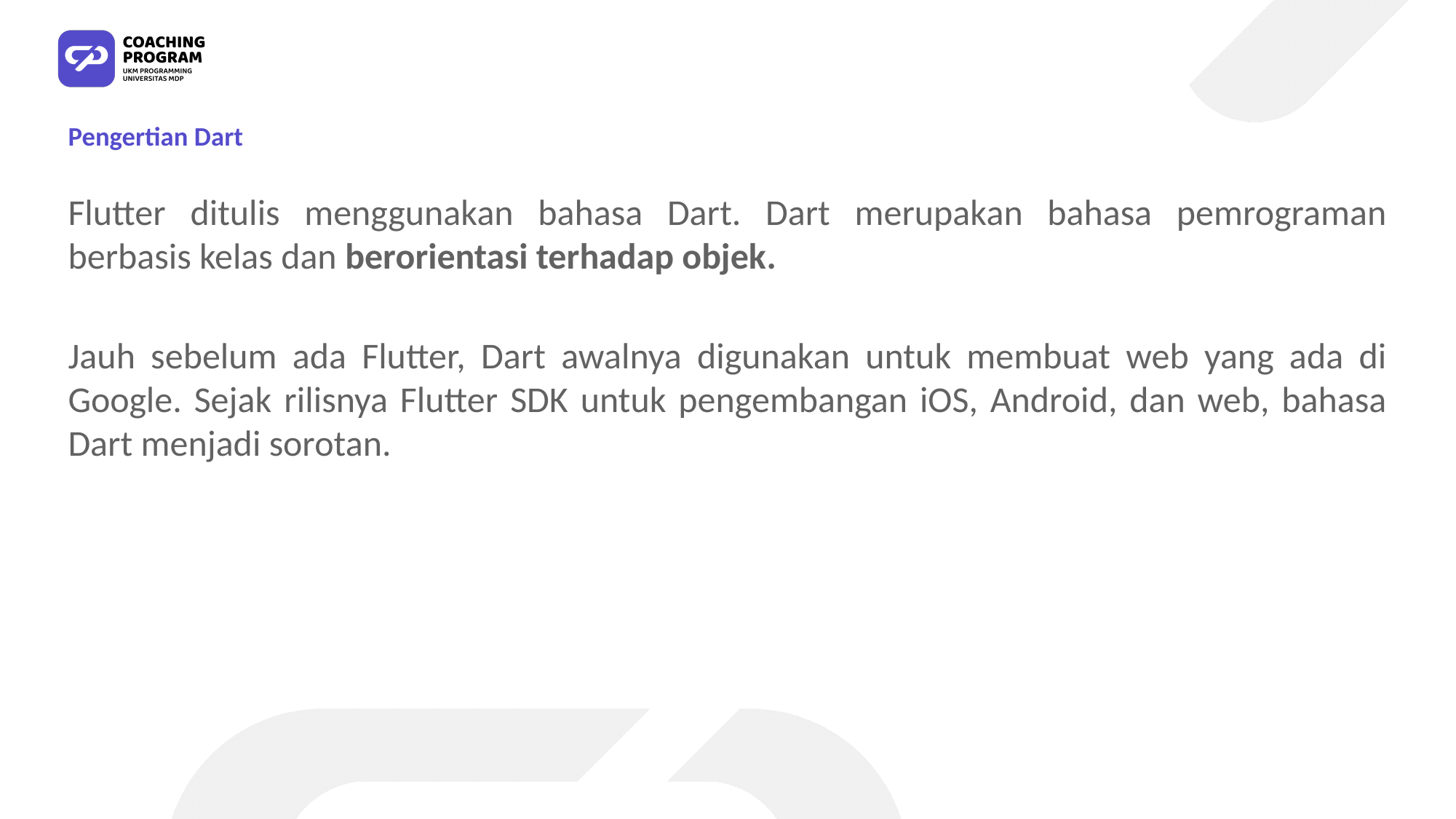

# Pengertian Dart
Flutter ditulis menggunakan bahasa Dart. Dart merupakan bahasa pemrograman berbasis kelas dan berorientasi terhadap objek.

Jauh sebelum ada Flutter, Dart awalnya digunakan untuk membuat web yang ada di Google. Sejak rilisnya Flutter SDK untuk pengembangan iOS, Android, dan web, bahasa Dart menjadi sorotan.